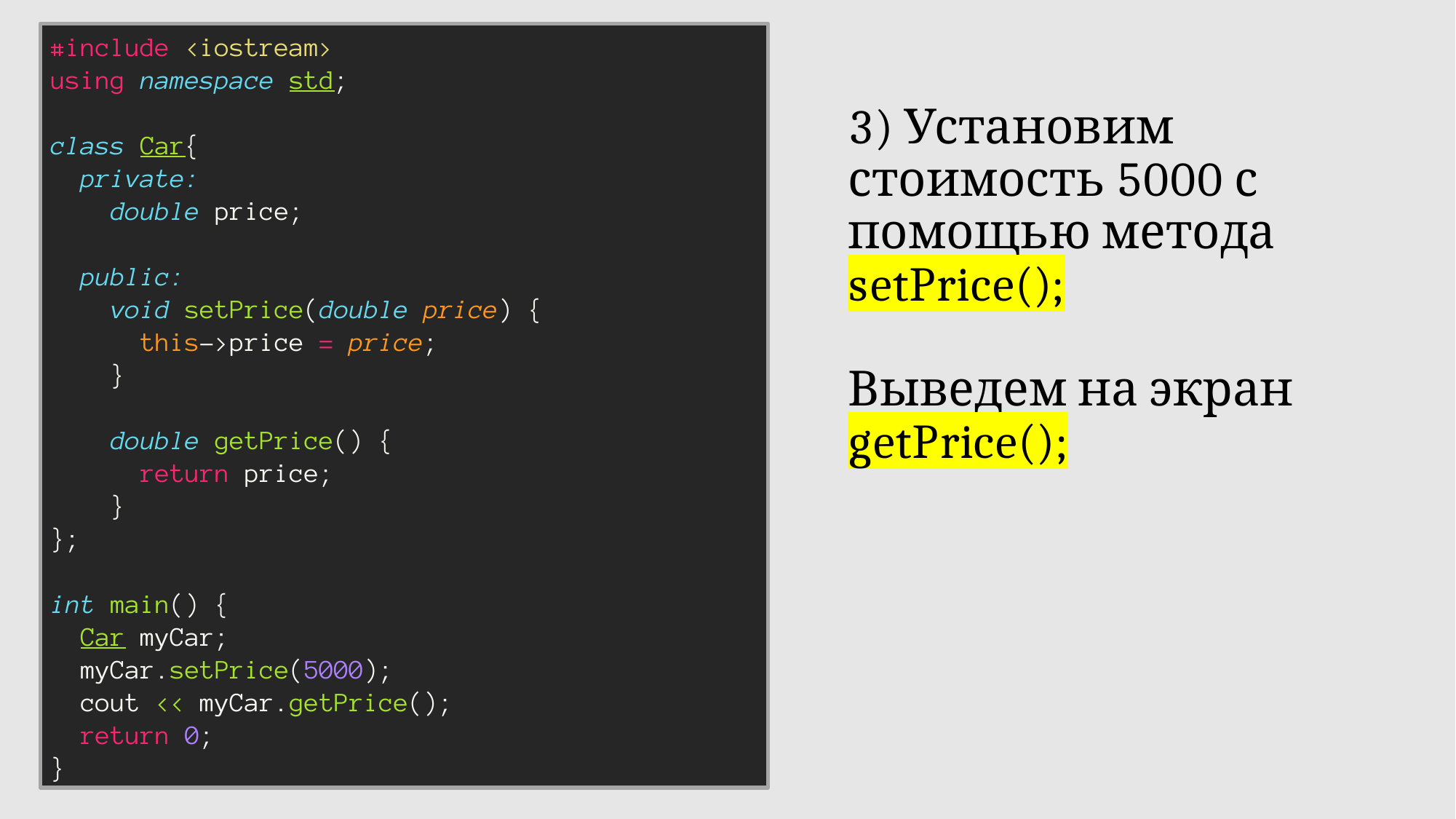

#include <iostream>
using namespace std;
class Car{
  private:
    double price;
  public:
    void setPrice(double price) {
      this->price = price;
    }
    double getPrice() {
      return price;
    }
};
int main() {
  Car myCar;
  myCar.setPrice(5000);
  cout << myCar.getPrice();
  return 0;
}
# 3) Установим стоимость 5000 с помощью метода setPrice(); Выведем на экран getPrice();